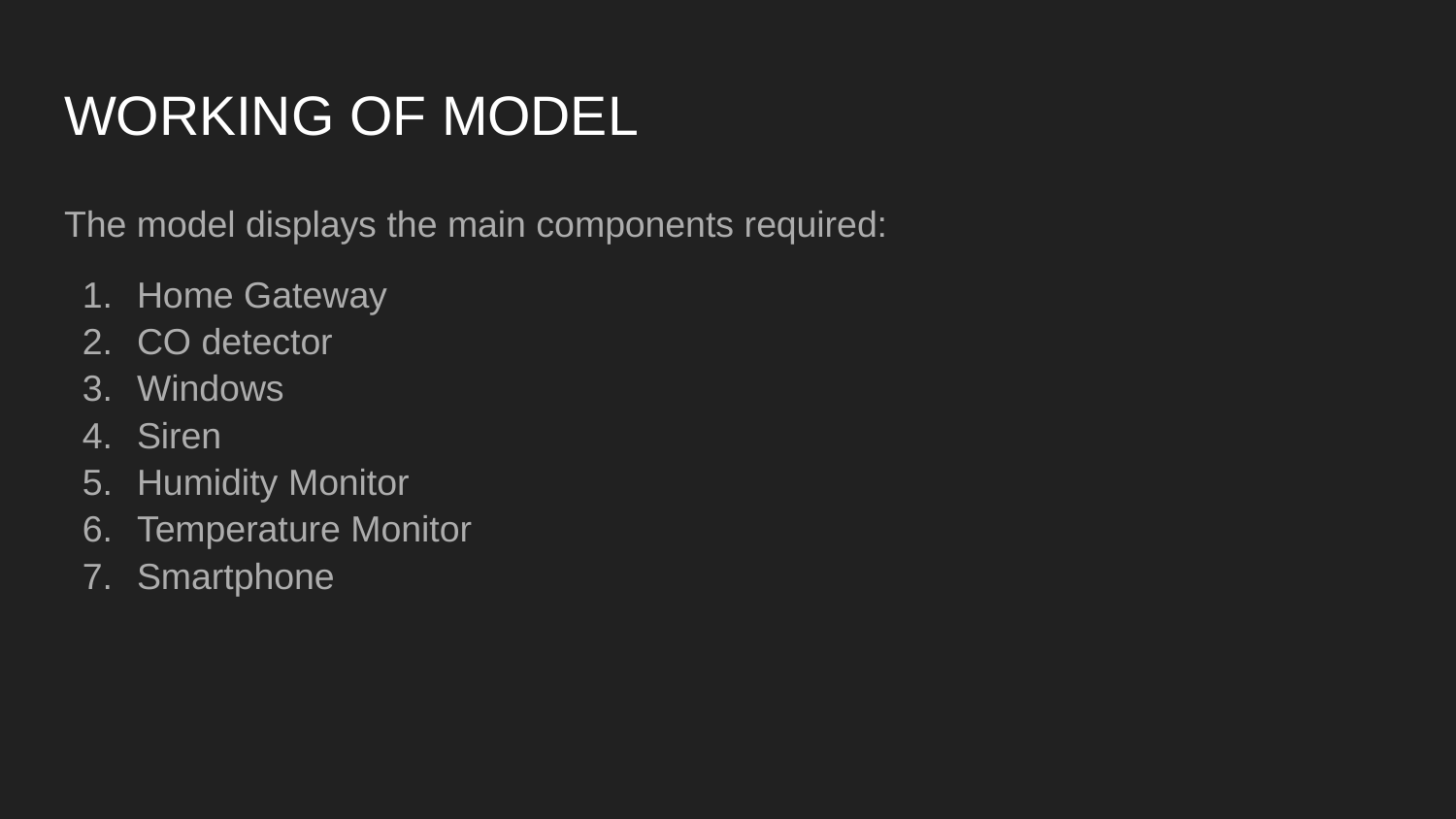

# WORKING OF MODEL
The model displays the main components required:
Home Gateway
CO detector
Windows
Siren
Humidity Monitor
Temperature Monitor
Smartphone